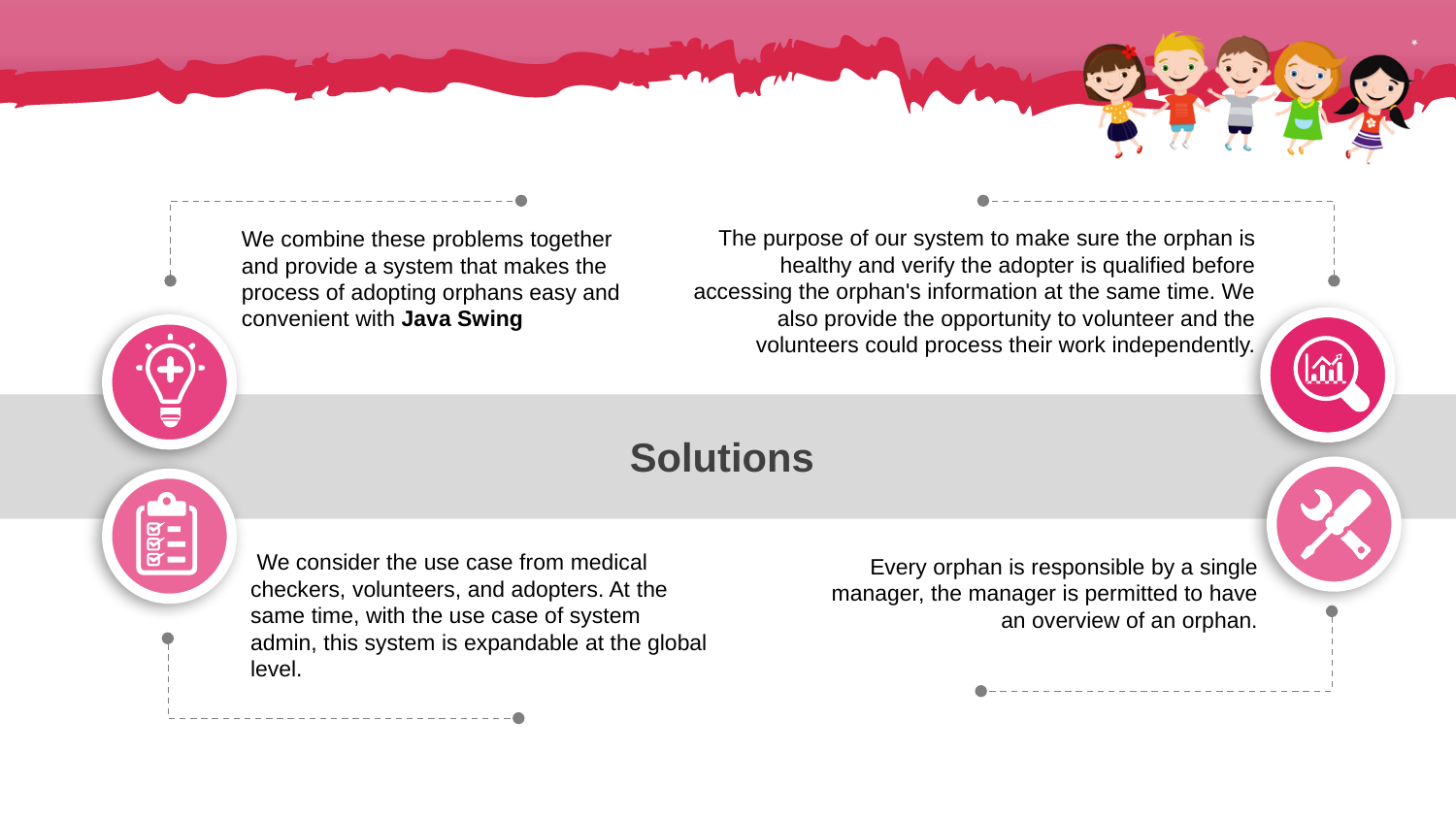

The purpose of our system to make sure the orphan is healthy and verify the adopter is qualified before accessing the orphan's information at the same time. We also provide the opportunity to volunteer and the volunteers could process their work independently.
We combine these problems together and provide a system that makes the process of adopting orphans easy and convenient with Java Swing

Solutions

 We consider the use case from medical checkers, volunteers, and adopters. At the same time, with the use case of system admin, this system is expandable at the global level.
Every orphan is responsible by a single manager, the manager is permitted to have an overview of an orphan.